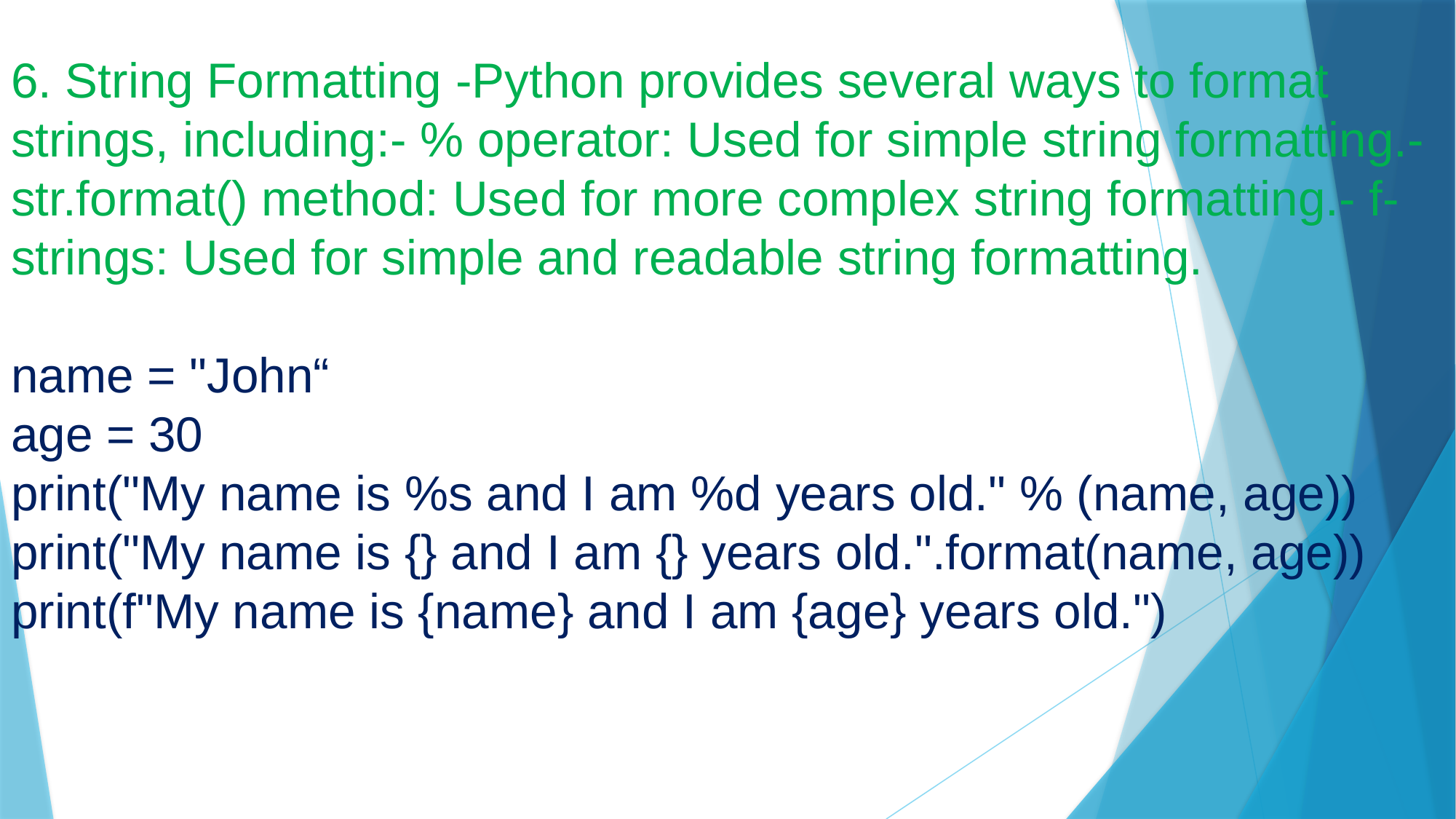

# 6. String Formatting -Python provides several ways to format strings, including:- % operator: Used for simple string formatting.- str.format() method: Used for more complex string formatting.- f-strings: Used for simple and readable string formatting. name = "John“ age = 30 print("My name is %s and I am %d years old." % (name, age)) print("My name is {} and I am {} years old.".format(name, age)) print(f"My name is {name} and I am {age} years old.")